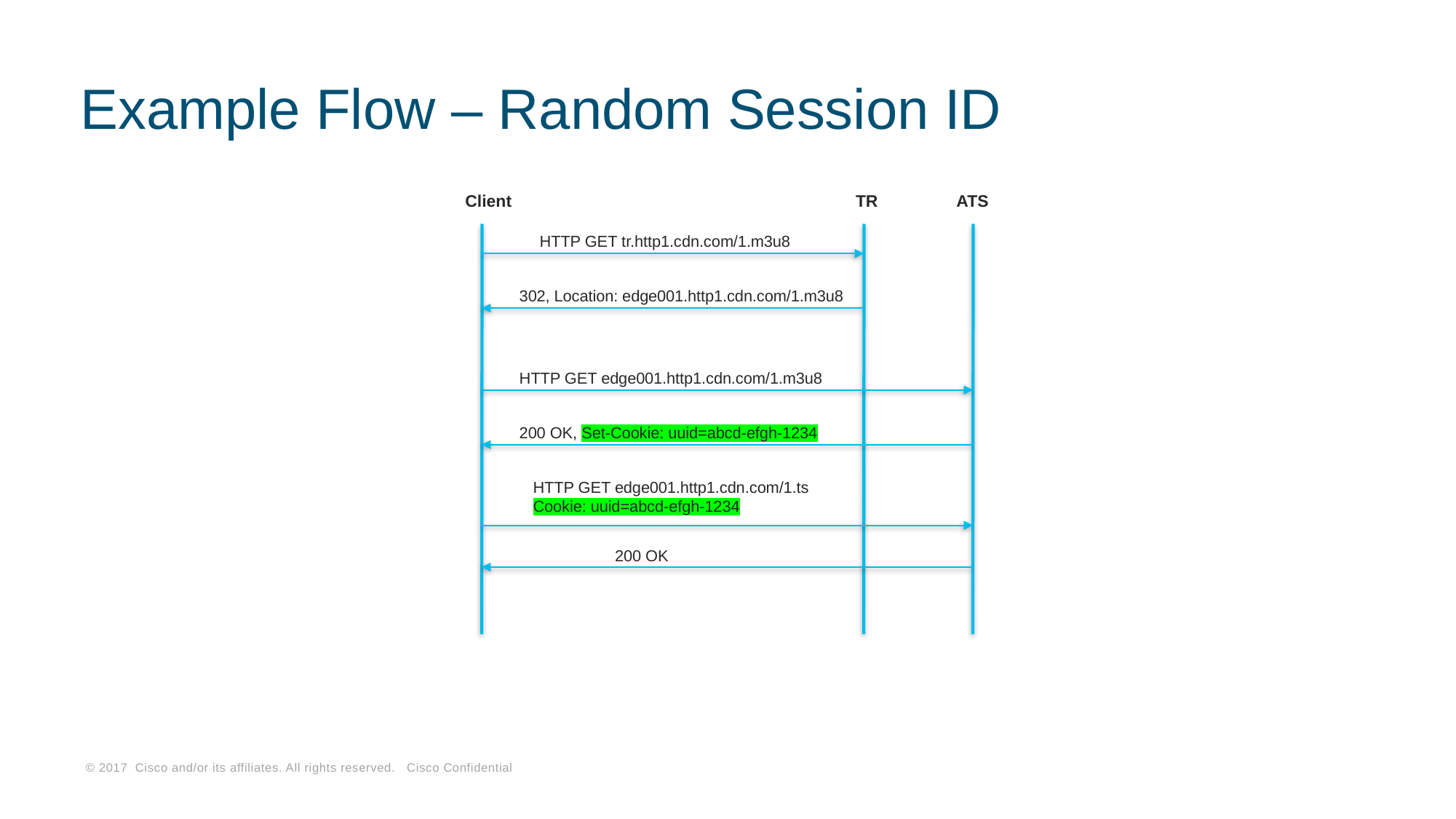

# Example Flow – Random Session ID
Client
TR
ATS
HTTP GET tr.http1.cdn.com/1.m3u8

302, Location: edge001.http1.cdn.com/1.m3u8

HTTP GET edge001.http1.cdn.com/1.m3u8

200 OK, Set-Cookie: uuid=abcd-efgh-1234

HTTP GET edge001.http1.cdn.com/1.ts
Cookie: uuid=abcd-efgh-1234

200 OK